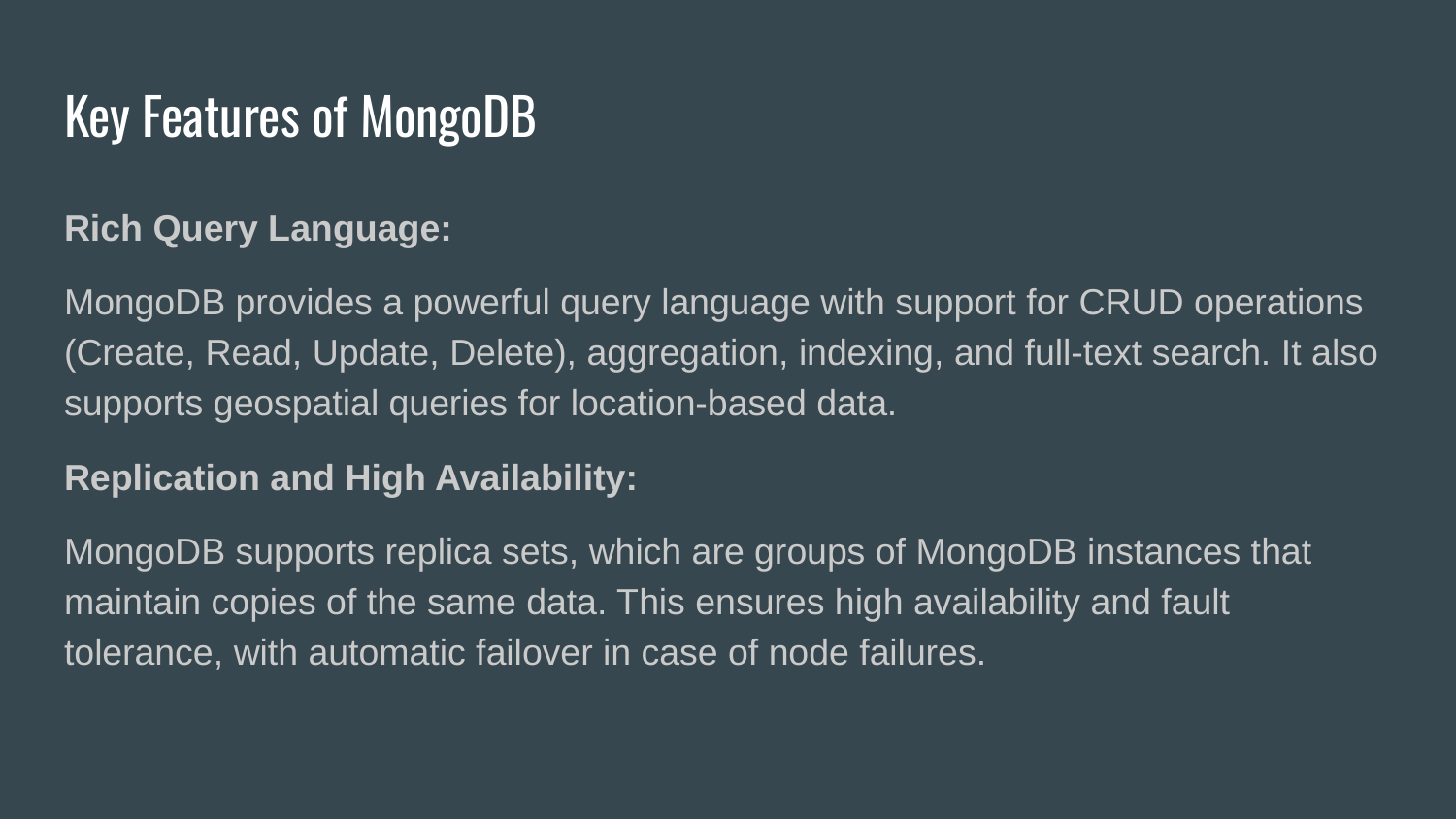

# Key Features of MongoDB
Rich Query Language:
MongoDB provides a powerful query language with support for CRUD operations (Create, Read, Update, Delete), aggregation, indexing, and full-text search. It also supports geospatial queries for location-based data.
Replication and High Availability:
MongoDB supports replica sets, which are groups of MongoDB instances that maintain copies of the same data. This ensures high availability and fault tolerance, with automatic failover in case of node failures.